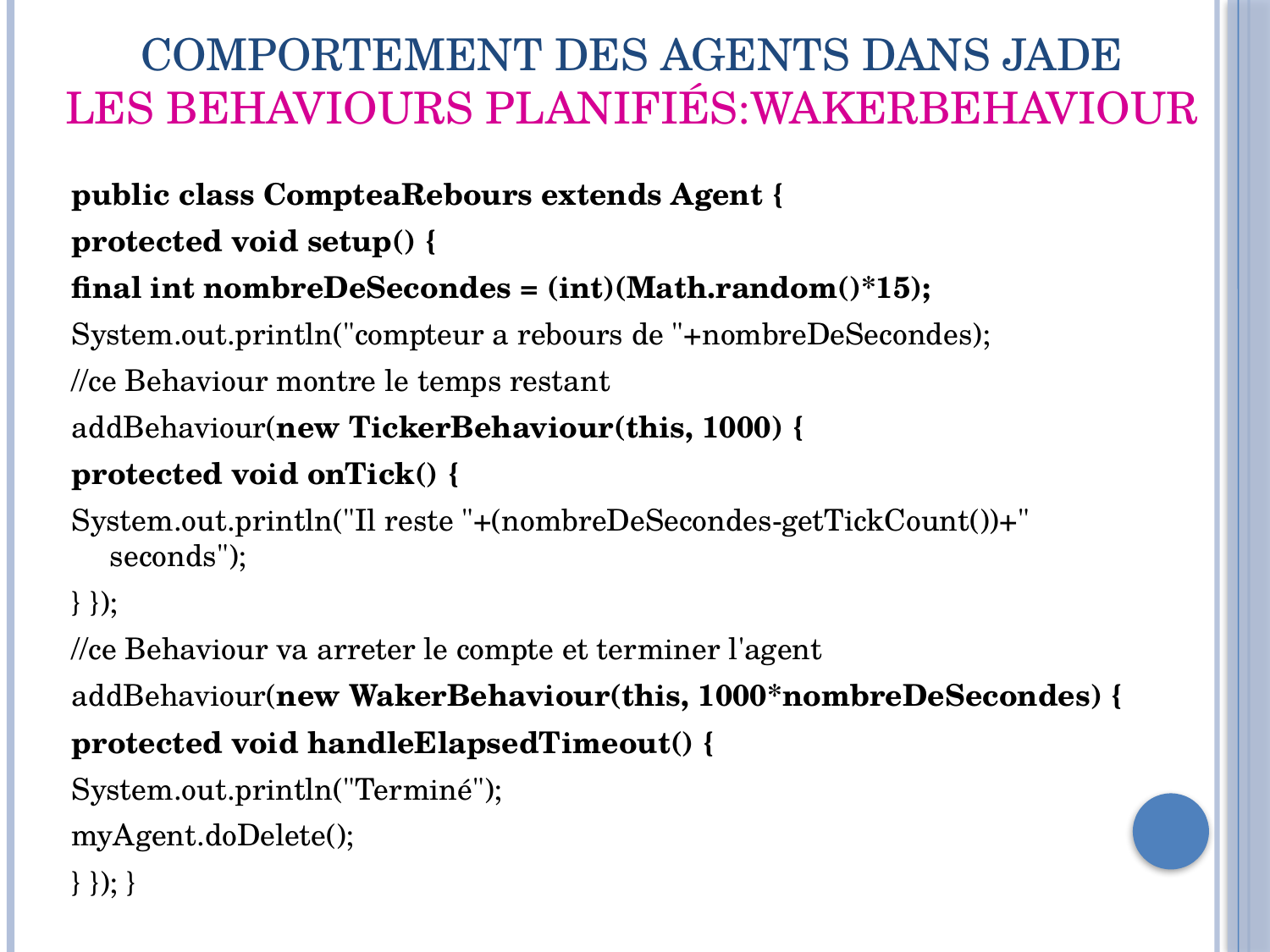

# Comportement des agents dans JADE Les Behaviours planifiés:WakerBehaviour
public class CompteaRebours extends Agent {
protected void setup() {
final int nombreDeSecondes = (int)(Math.random()*15);
System.out.println("compteur a rebours de "+nombreDeSecondes);
//ce Behaviour montre le temps restant
addBehaviour(new TickerBehaviour(this, 1000) {
protected void onTick() {
System.out.println("Il reste "+(nombreDeSecondes-getTickCount())+" seconds");
} });
//ce Behaviour va arreter le compte et terminer l'agent
addBehaviour(new WakerBehaviour(this, 1000*nombreDeSecondes) {
protected void handleElapsedTimeout() {
System.out.println("Terminé");
myAgent.doDelete();
} }); }